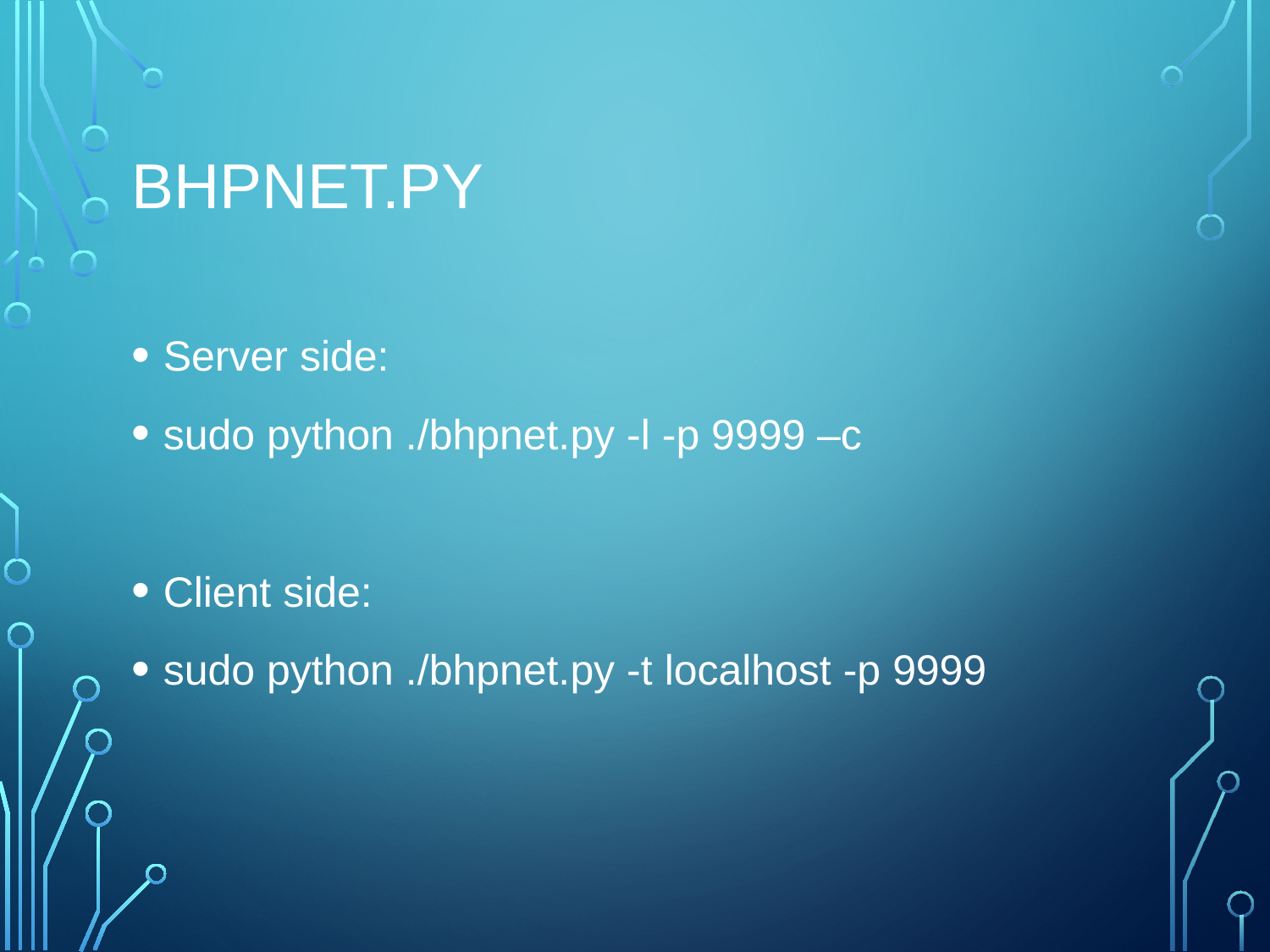

# Bhpnet.py
Server side:
sudo python ./bhpnet.py -l -p 9999 –c

Client side:
sudo python ./bhpnet.py -t localhost -p 9999